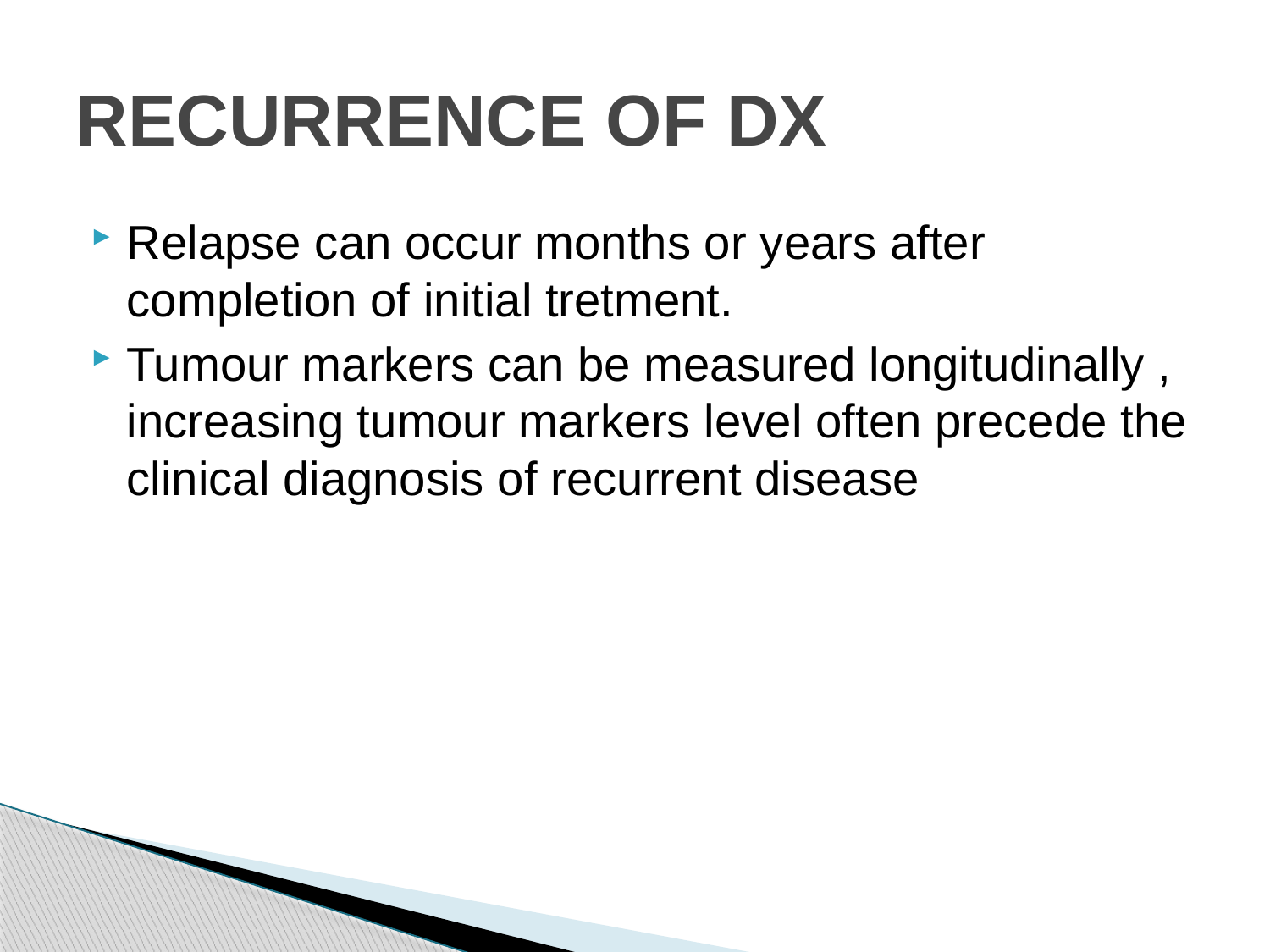

# RECURRENCE OF DX
Relapse can occur months or years after completion of initial tretment.
Tumour markers can be measured longitudinally , increasing tumour markers level often precede the clinical diagnosis of recurrent disease